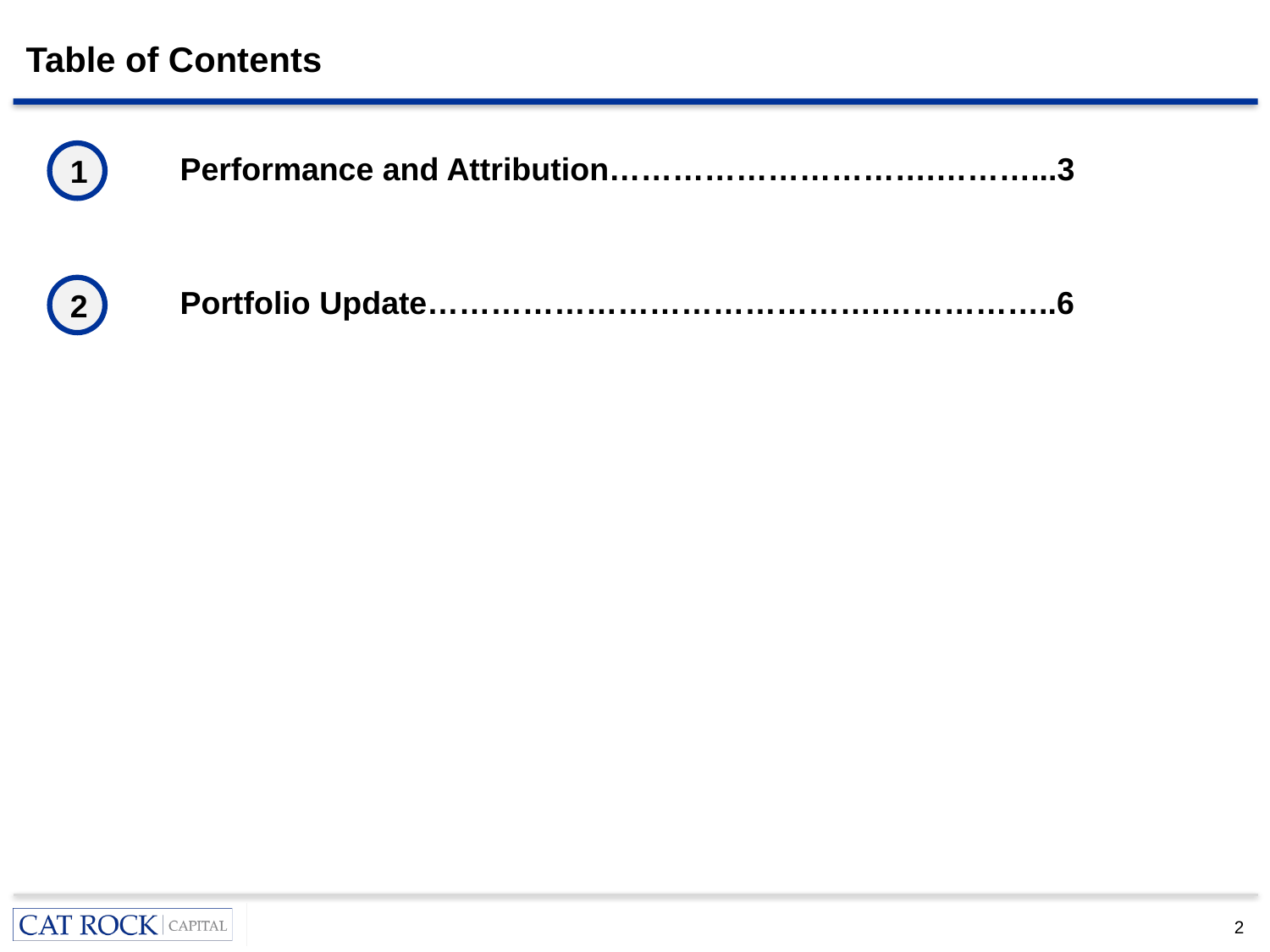

# Table of Contents

	Performance and Attribution………………………….………...3

	Portfolio Update…………………………………….……………..6

1
2
2